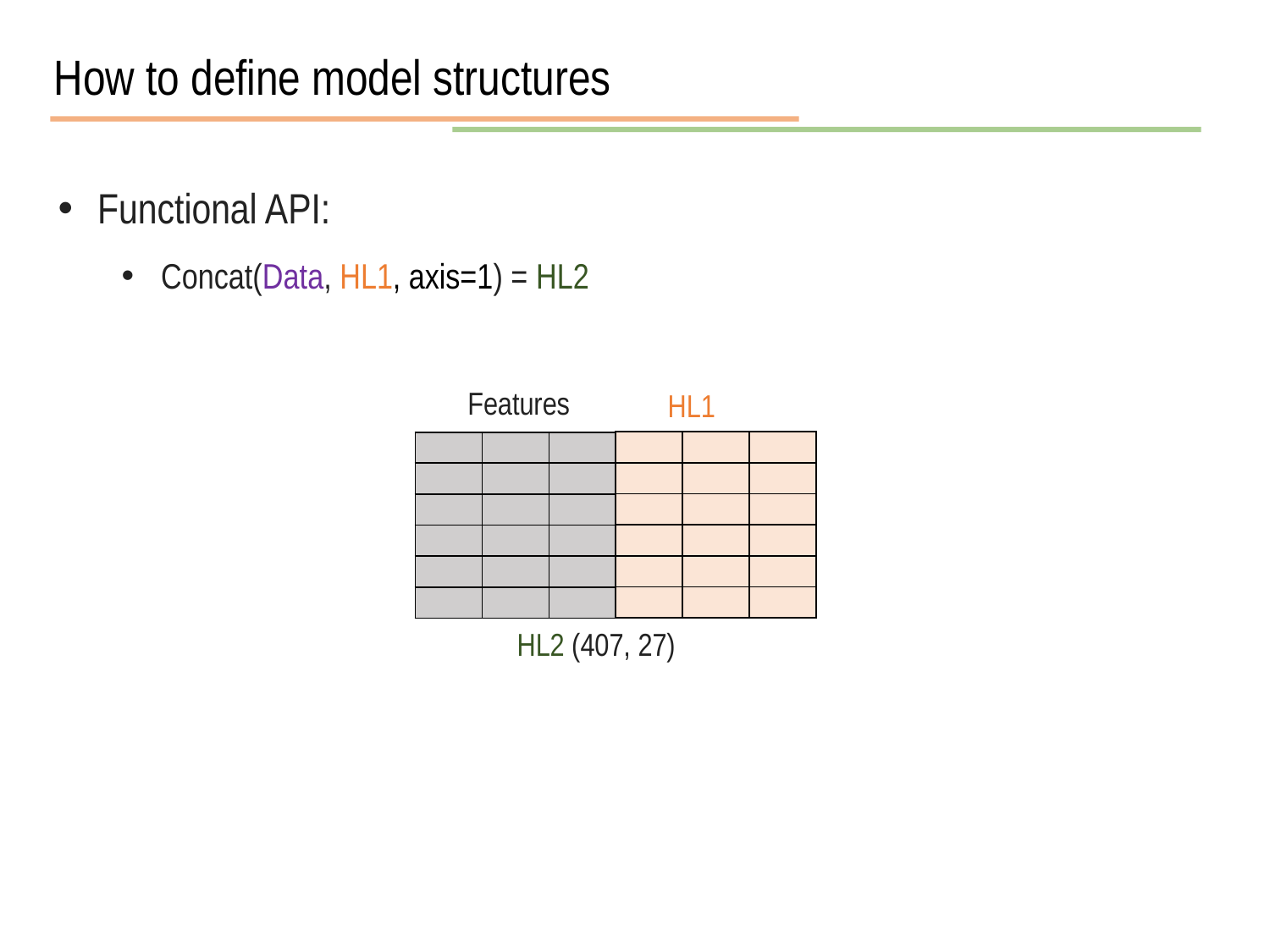

How to define model structures
Functional API:
Concat(Data, HL1, axis=1) = HL2
Features
HL1
|  |  |  |
| --- | --- | --- |
|  |  |  |
|  |  |  |
|  |  |  |
|  |  |  |
|  |  |  |
|  |  |  |
| --- | --- | --- |
|  |  |  |
|  |  |  |
|  |  |  |
|  |  |  |
|  |  |  |
HL2 (407, 27)